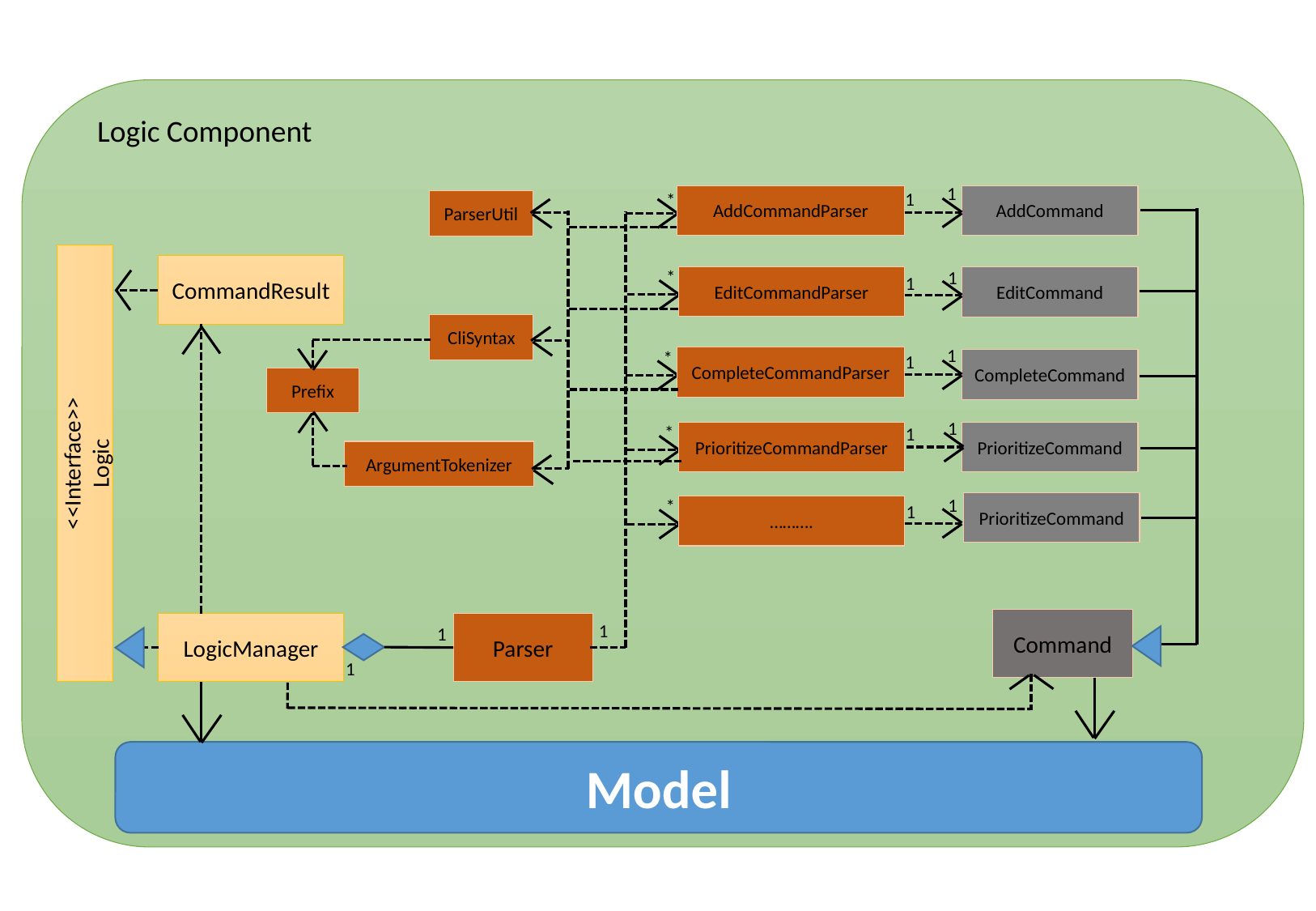

Logic Component
1
1
*
AddCommand
AddCommandParser
ParserUtil
CommandResult
*
1
1
EditCommandParser
EditCommand
CliSyntax
1
*
1
CompleteCommandParser
CompleteCommand
Prefix
1
*
1
PrioritizeCommandParser
PrioritizeCommand
<<Interface>>
Logic
ArgumentTokenizer
1
*
PrioritizeCommand
1
……….
Command
LogicManager
Parser
1
1

1
Model